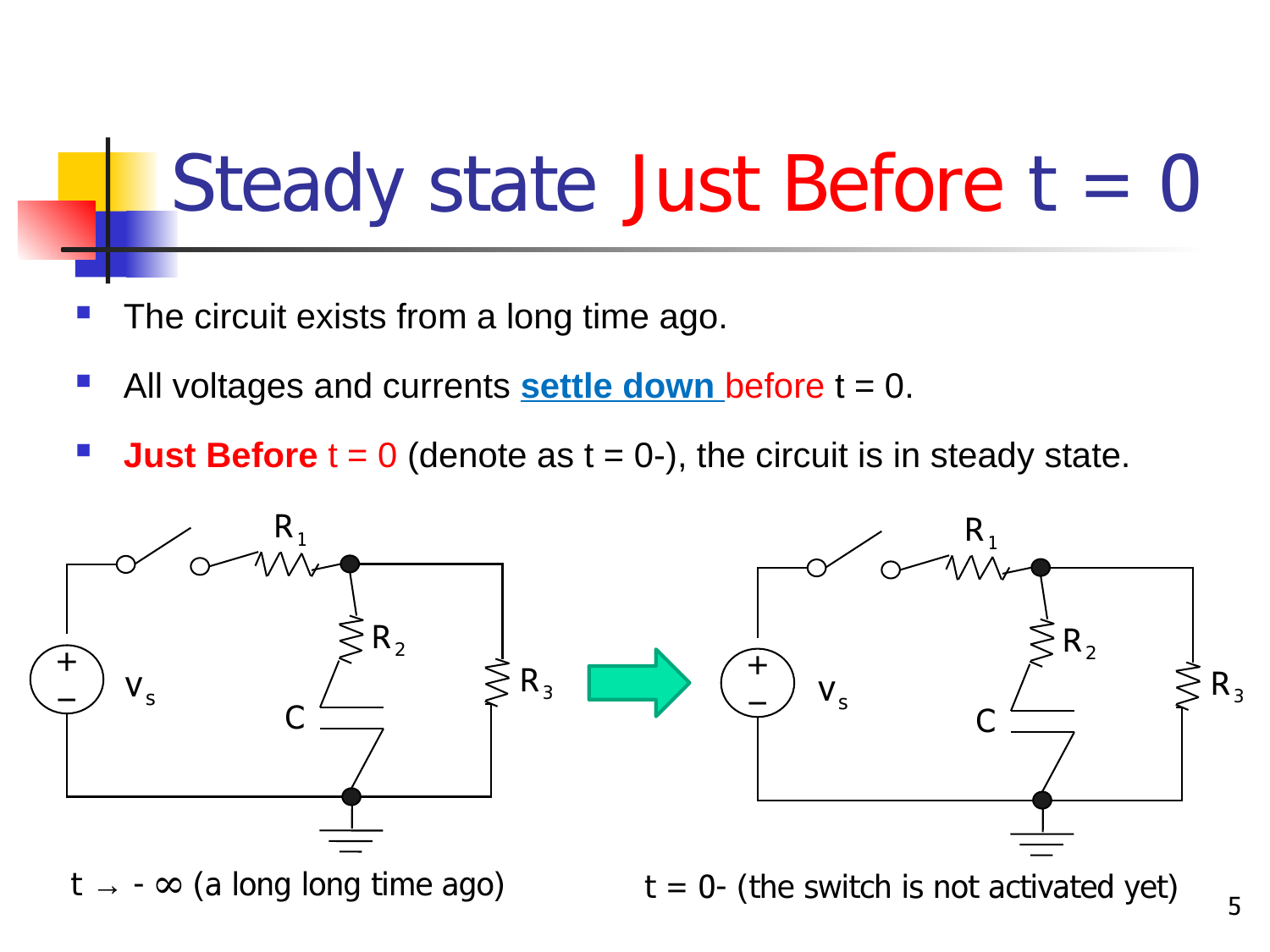

# Steady state Just Before t = 0
The circuit exists from a long time ago.

All voltages and currents settle down before t = 0.

Just Before t = 0 (denote as t = 0-), the circuit is in steady state.
 R1

R2

vs

+
–

R3

C

 R1

R2

vs

+
–

R3

C

t = 0- (the switch is not activated yet)

t → - ∞ (a long long time ago)
5